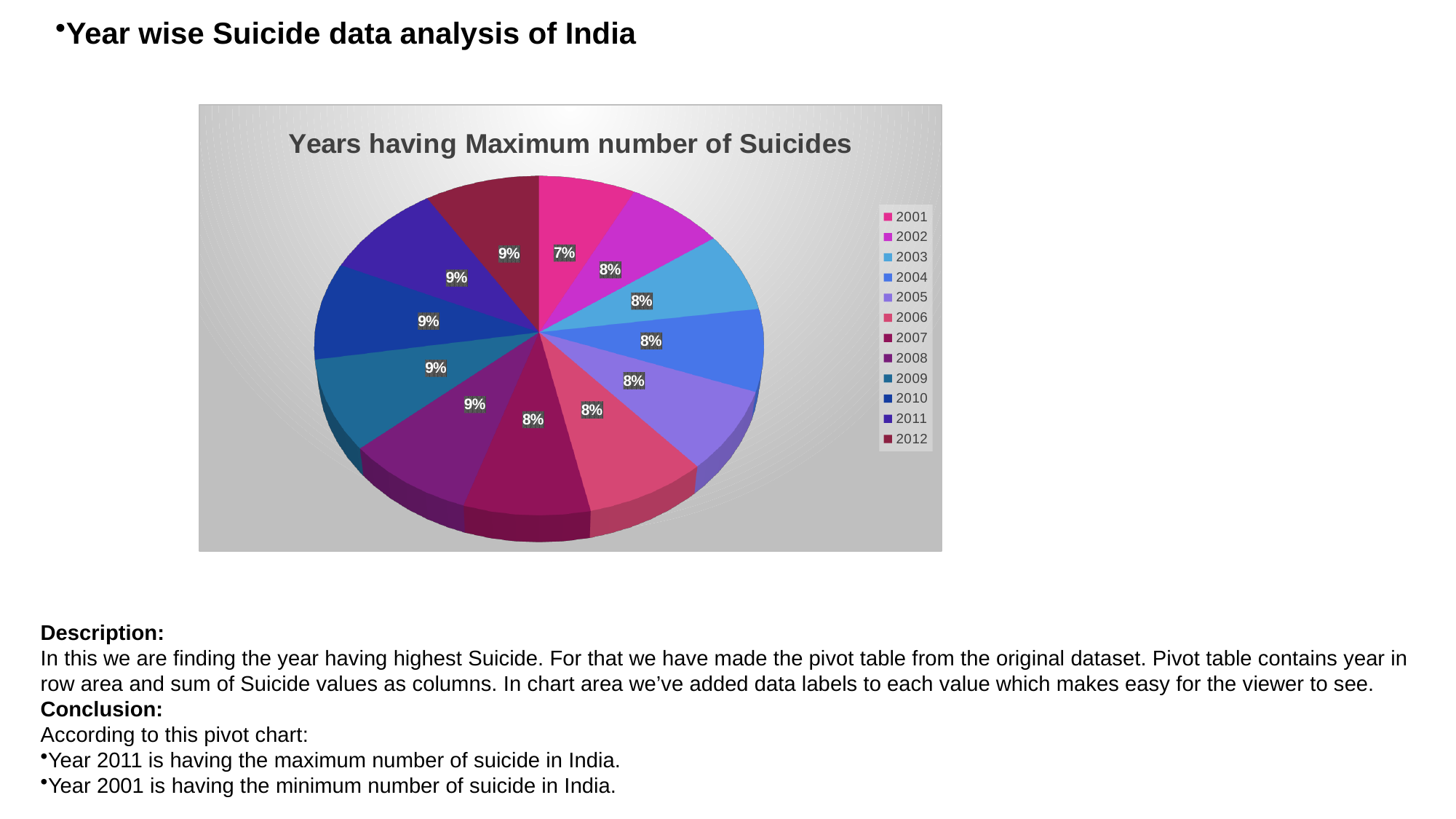

Year wise Suicide data analysis of India

[unsupported chart]

Description:
In this we are finding the year having highest Suicide. For that we have made the pivot table from the original dataset. Pivot table contains year in row area and sum of Suicide values as columns. In chart area we’ve added data labels to each value which makes easy for the viewer to see.
Conclusion:
According to this pivot chart:
Year 2011 is having the maximum number of suicide in India.
Year 2001 is having the minimum number of suicide in India.